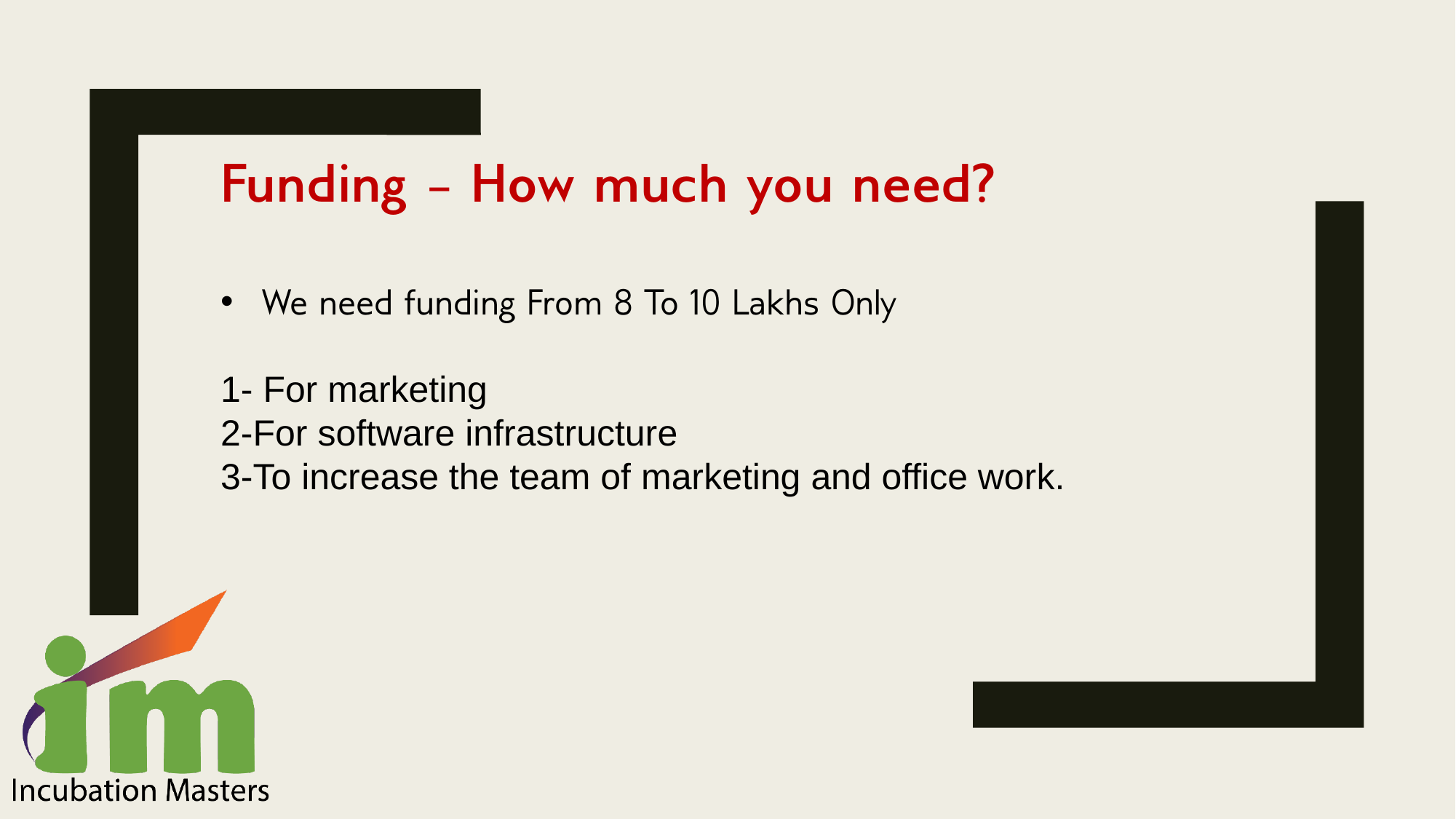

Funding – How much you need?

We need funding From 8 To 10 Lakhs Only

1- For marketing
2-For software infrastructure
3-To increase the team of marketing and office work.